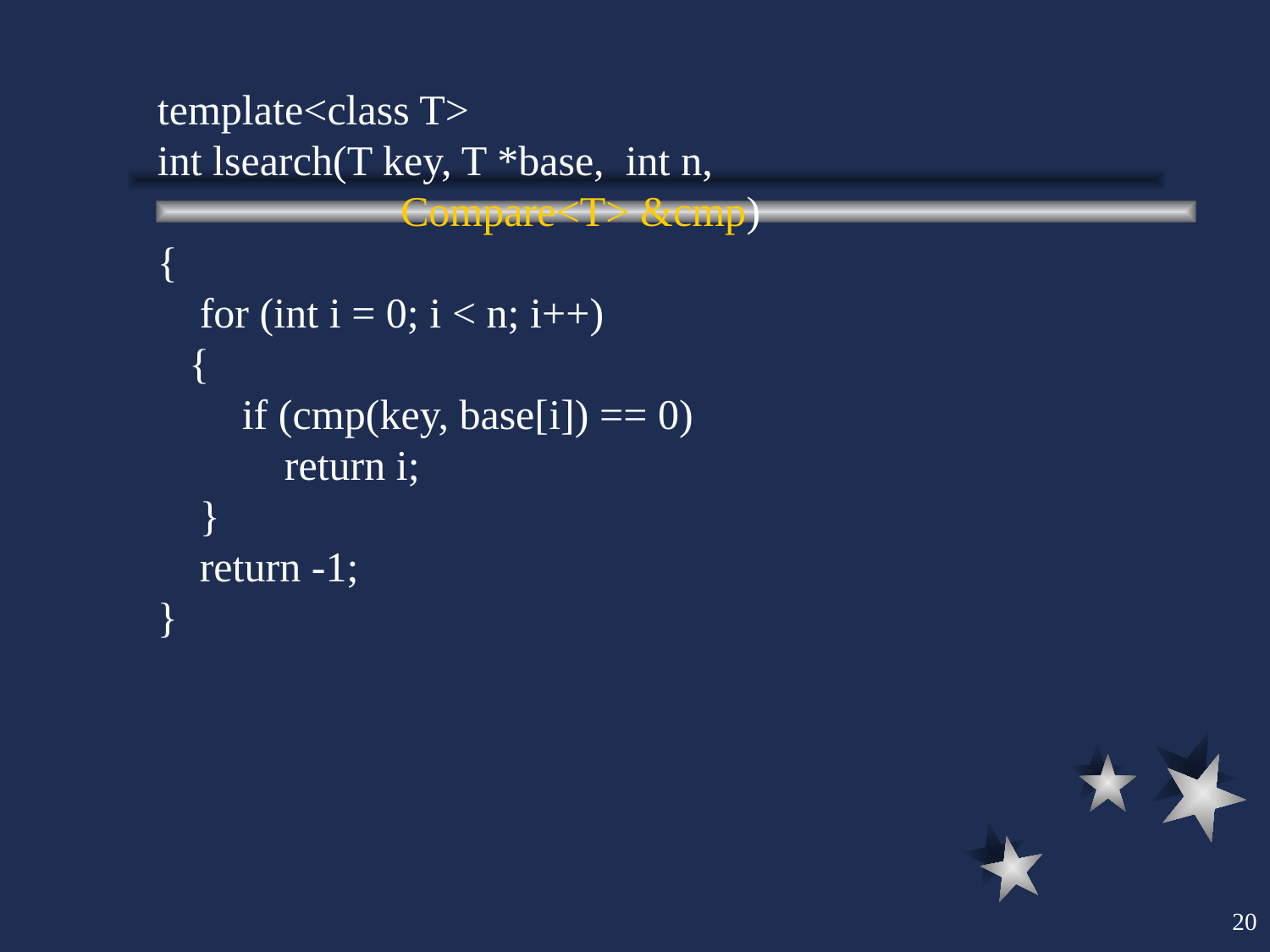

template<class T>
int lsearch(T key, T *base,  int n,
                       Compare<T> &cmp)
{
    for (int i = 0; i < n; i++)
   {
        if (cmp(key, base[i]) == 0)
            return i;
    }
    return -1;
}

20